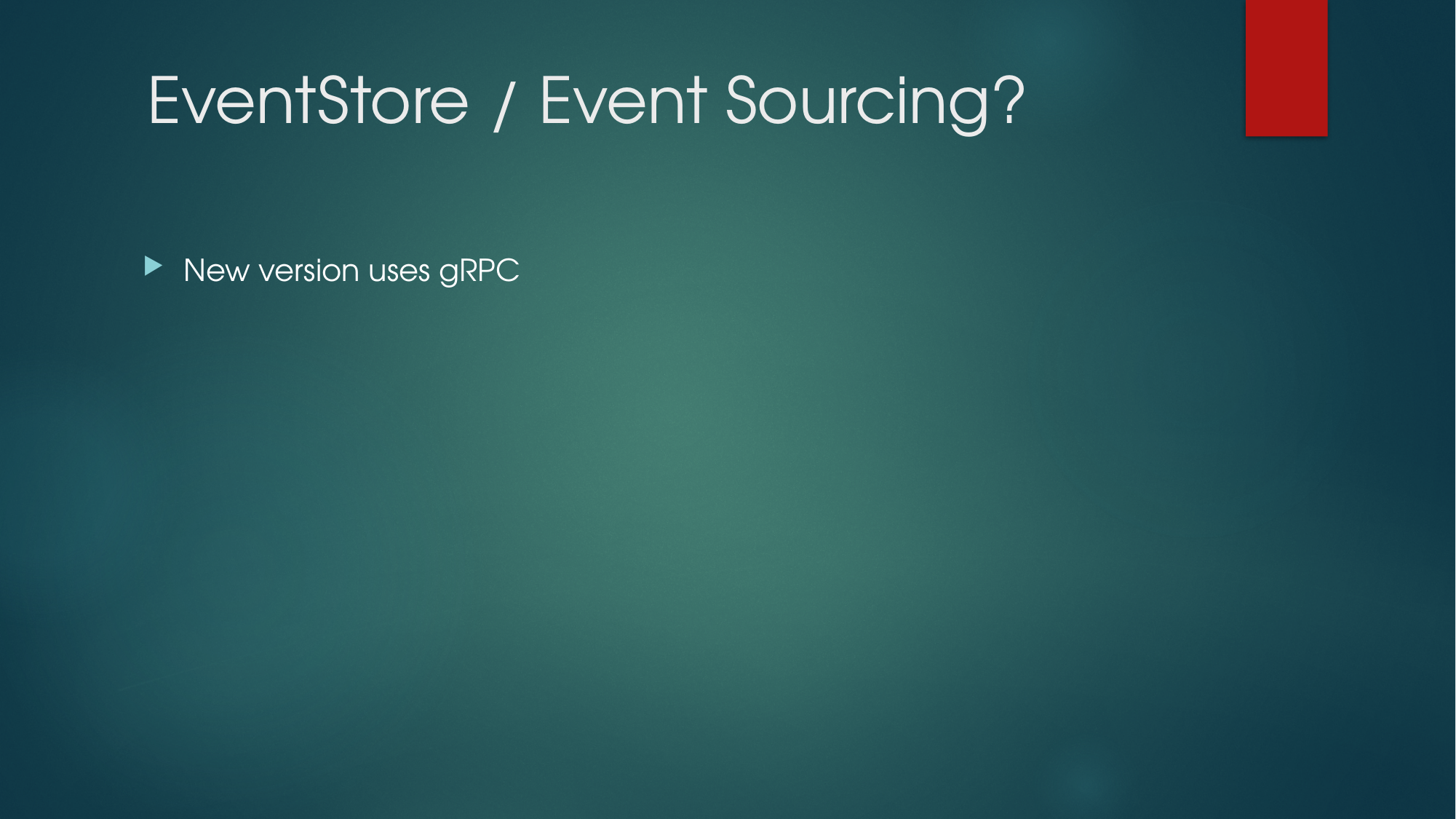

# EventStore / Event Sourcing?
New version uses gRPC